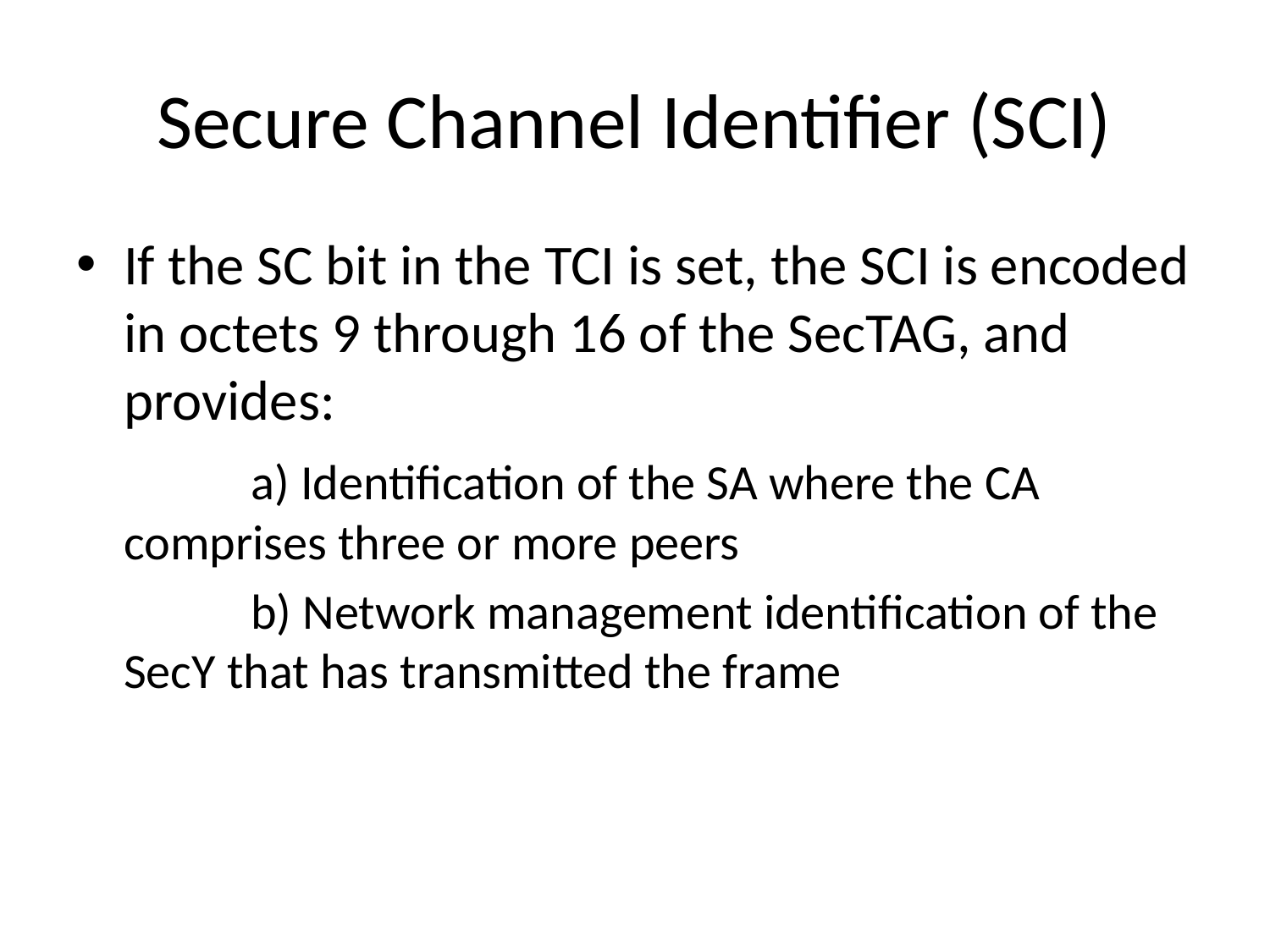

# Secure Channel Identifier (SCI)
If the SC bit in the TCI is set, the SCI is encoded in octets 9 through 16 of the SecTAG, and provides:
		a) Identification of the SA where the CA comprises three or more peers
		b) Network management identification of the SecY that has transmitted the frame